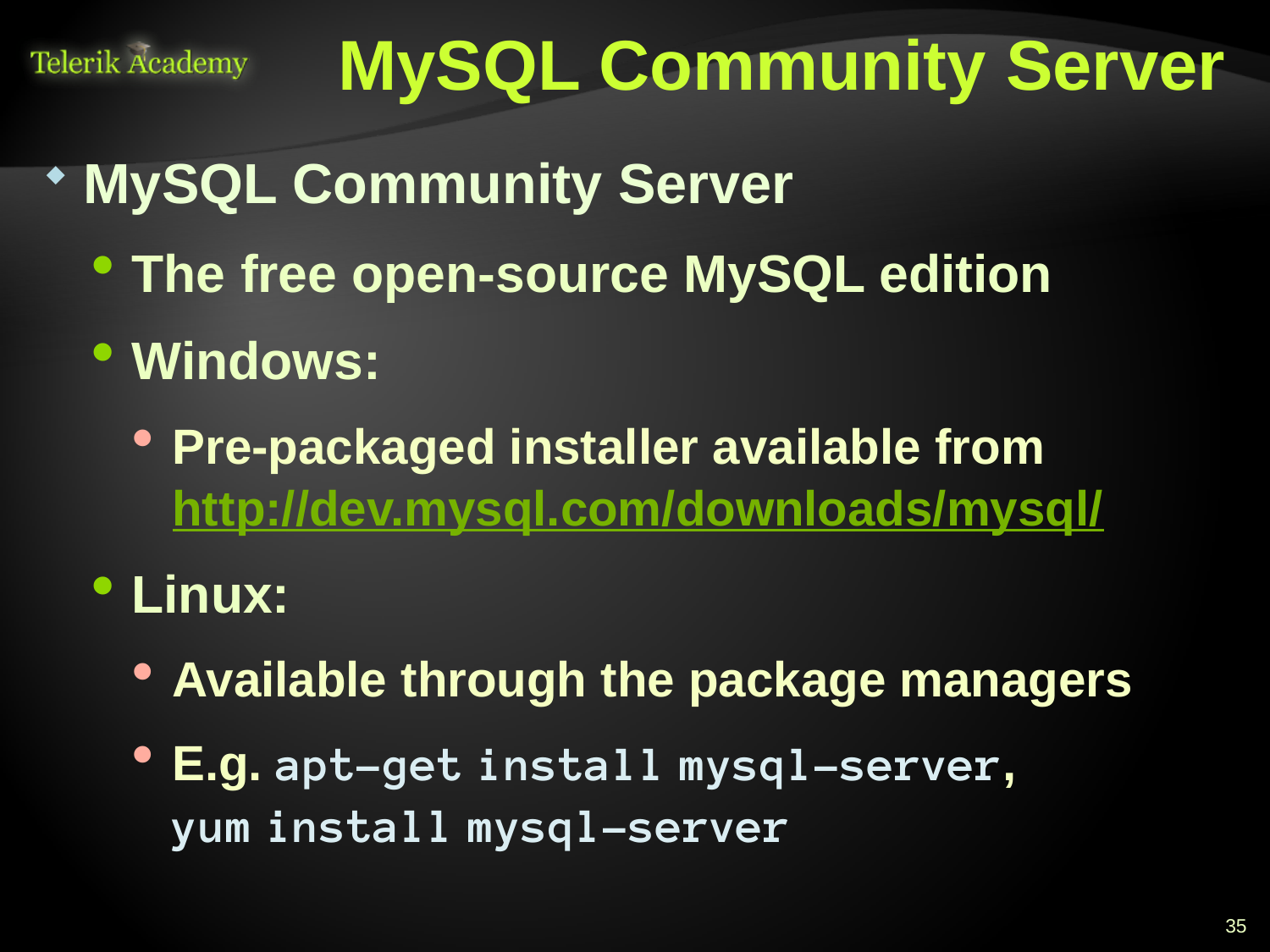

# MySQL Community Server
MySQL Community Server
The free open-source MySQL edition
Windows:
Pre-packaged installer available from http://dev.mysql.com/downloads/mysql/
Linux:
Available through the package managers
E.g. apt-get install mysql-server,
yum install mysql-server
35